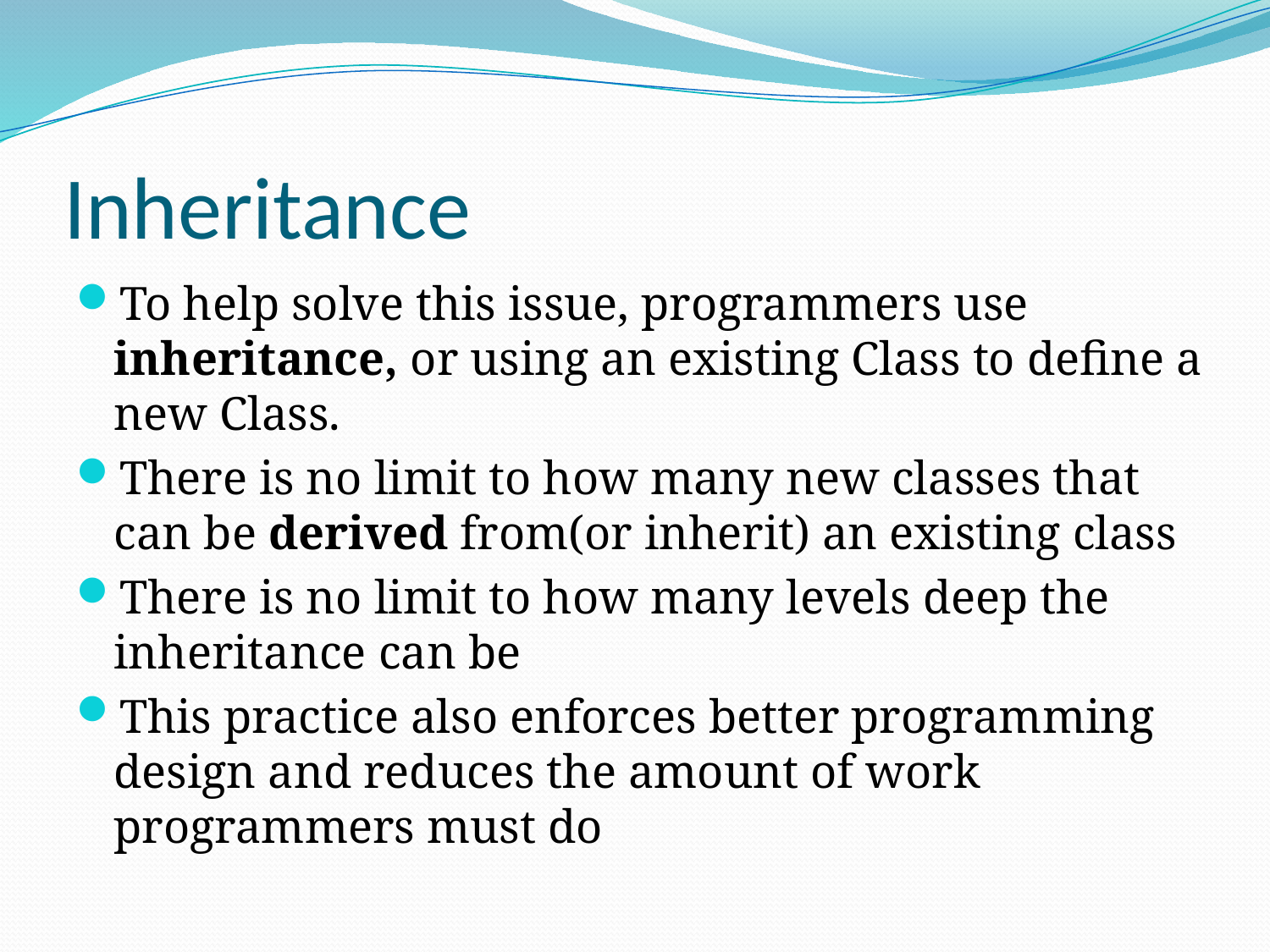

# Inheritance
To help solve this issue, programmers use inheritance, or using an existing Class to define a new Class.
There is no limit to how many new classes that can be derived from(or inherit) an existing class
There is no limit to how many levels deep the inheritance can be
This practice also enforces better programming design and reduces the amount of work programmers must do